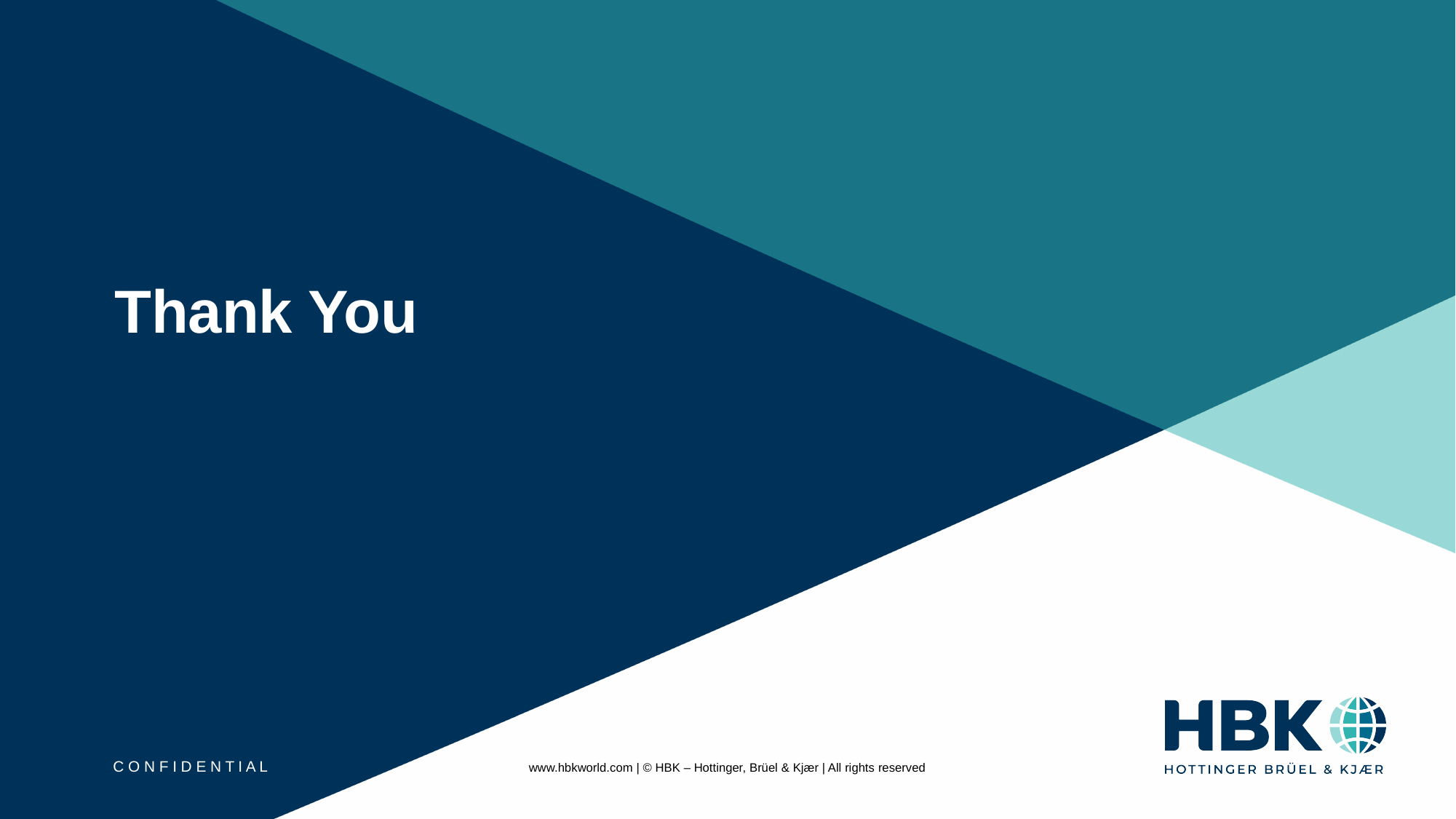

C O N F I D E N T I A L